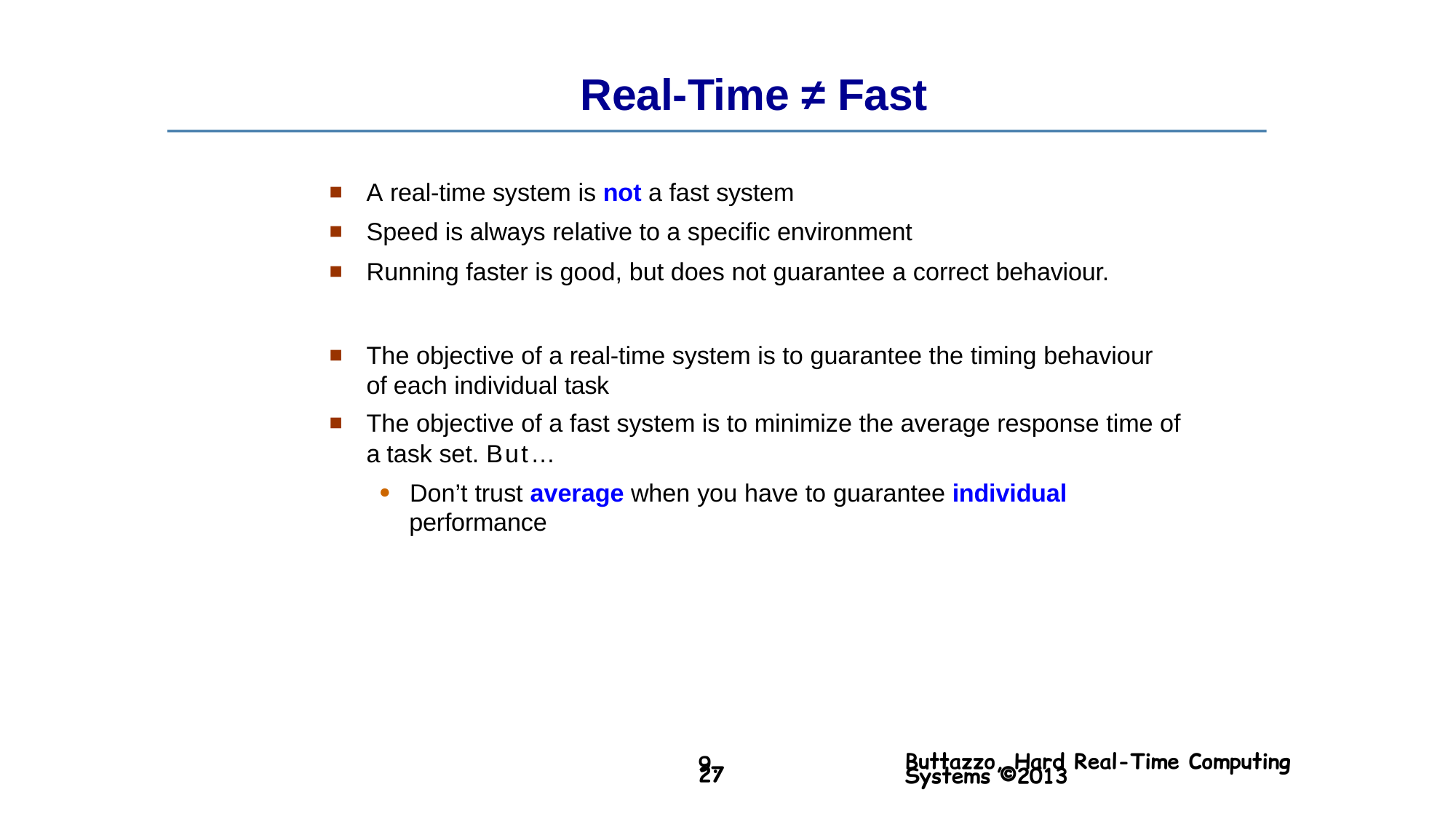

# Real-Time ≠ Fast
A real-time system is not a fast system
Speed is always relative to a specific environment
Running faster is good, but does not guarantee a correct behaviour.

The objective of a real-time system is to guarantee the timing behaviour of each individual task
The objective of a fast system is to minimize the average response time of a task set. But…
Don’t trust average when you have to guarantee individual
performance
Buttazzo, Hard Real-Time Computing Systems ©2013
9.27